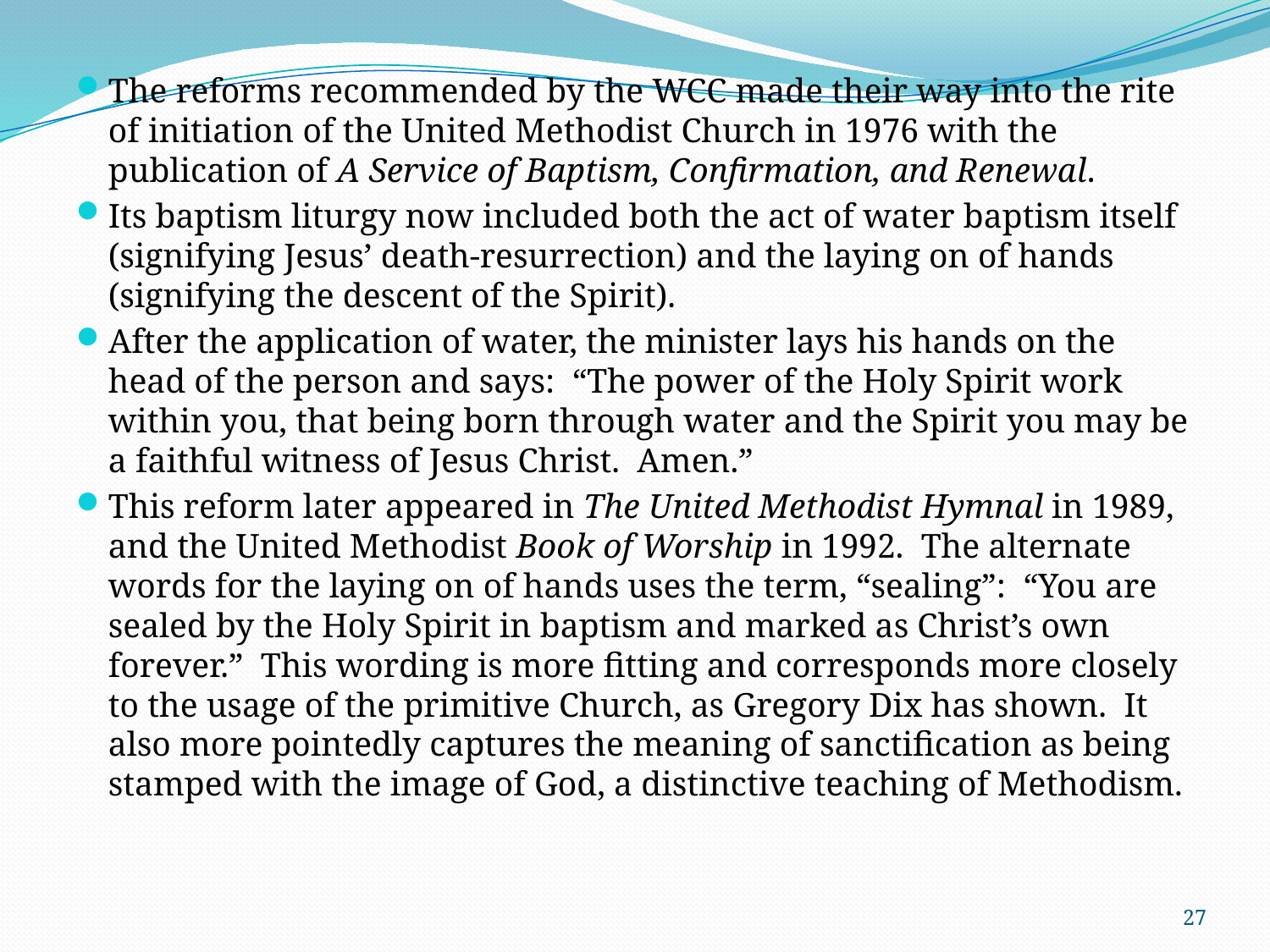

The reforms recommended by the WCC made their way into the rite of initiation of the United Methodist Church in 1976 with the publication of A Service of Baptism, Confirmation, and Renewal.
Its baptism liturgy now included both the act of water baptism itself (signifying Jesus’ death-resurrection) and the laying on of hands (signifying the descent of the Spirit).
After the application of water, the minister lays his hands on the head of the person and says:  “The power of the Holy Spirit work within you, that being born through water and the Spirit you may be a faithful witness of Jesus Christ.  Amen.”
This reform later appeared in The United Methodist Hymnal in 1989, and the United Methodist Book of Worship in 1992.  The alternate words for the laying on of hands uses the term, “sealing”:  “You are sealed by the Holy Spirit in baptism and marked as Christ’s own forever.”  This wording is more fitting and corresponds more closely to the usage of the primitive Church, as Gregory Dix has shown.  It also more pointedly captures the meaning of sanctification as being stamped with the image of God, a distinctive teaching of Methodism.

27